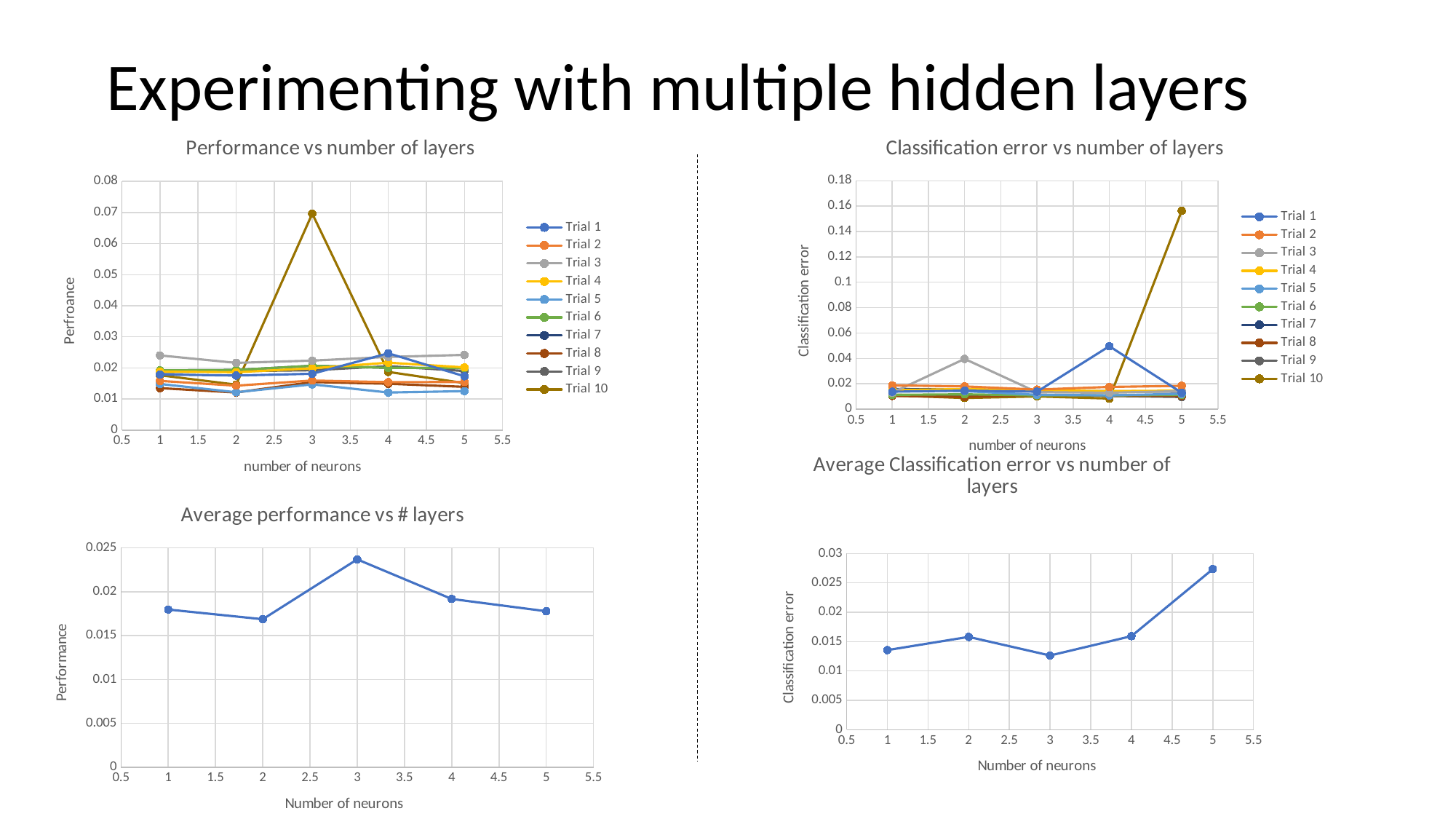

# Experimenting with multiple hidden layers

### Chart: Performance vs number of layers

| Category | Trial 1 | Trial 2 | Trial 3 | Trial 4 | Trial 5 | Trial 6 | Trial 7 | Trial 8 | Trial 9 | Trial 10 |
|---|---|---|---|---|---|---|---|---|---|---|

### Chart: Classification error vs number of layers

| Category | Trial 1 | Trial 2 | Trial 3 | Trial 4 | Trial 5 | Trial 6 | Trial 7 | Trial 8 | Trial 9 | Trial 10 |
|---|---|---|---|---|---|---|---|---|---|---|

### Chart: Average Classification error vs number of layers

| Category | Average error |
|---|---|

### Chart: Average performance vs # layers

| Category | Average of trials |  |
|---|---|---|